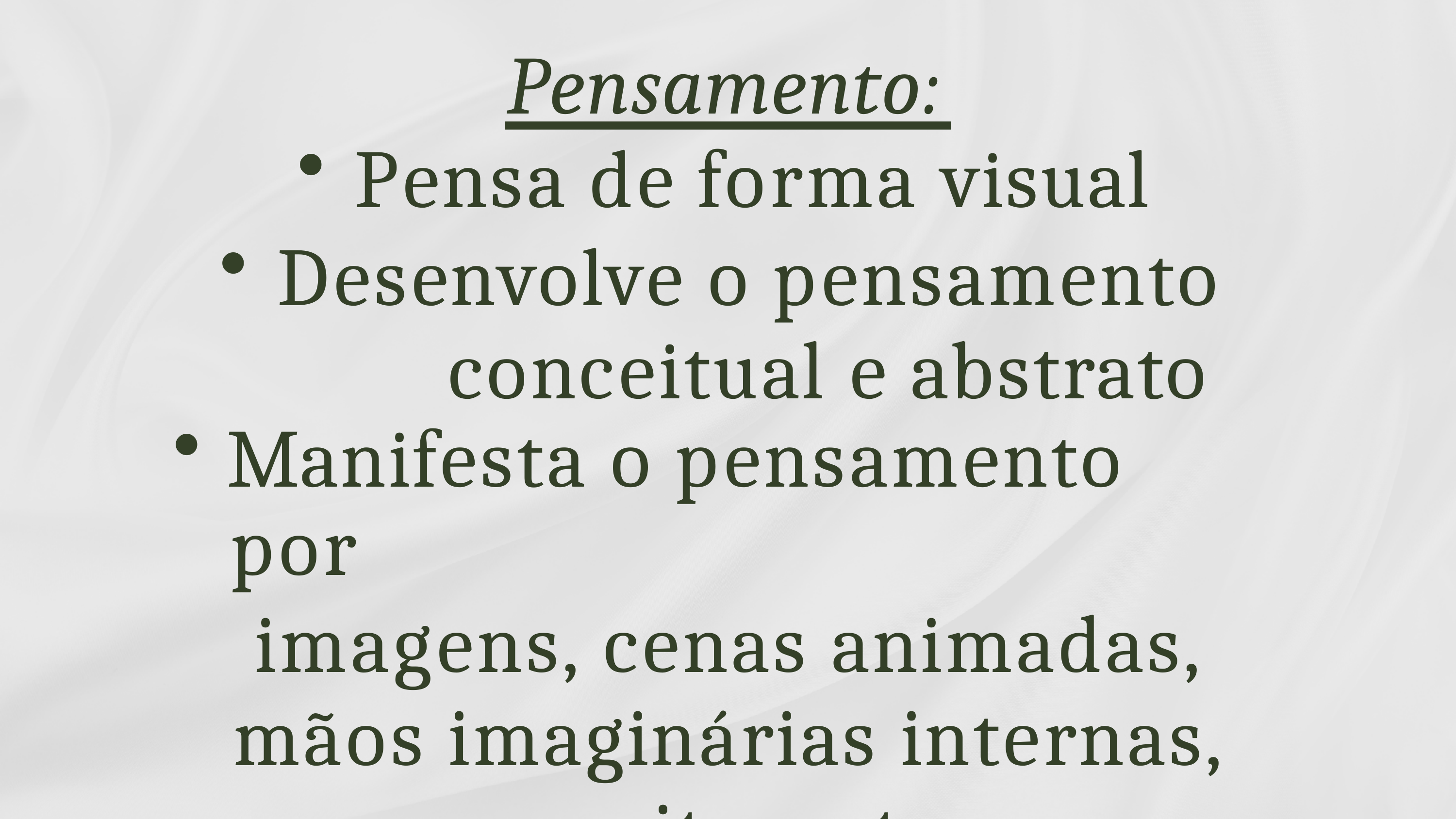

Pensamento:
Pensa de forma visual
Desenvolve o pensamento 	conceitual e abstrato
Manifesta o pensamento por
imagens, cenas animadas, mãos imaginárias internas, escrita e etc.